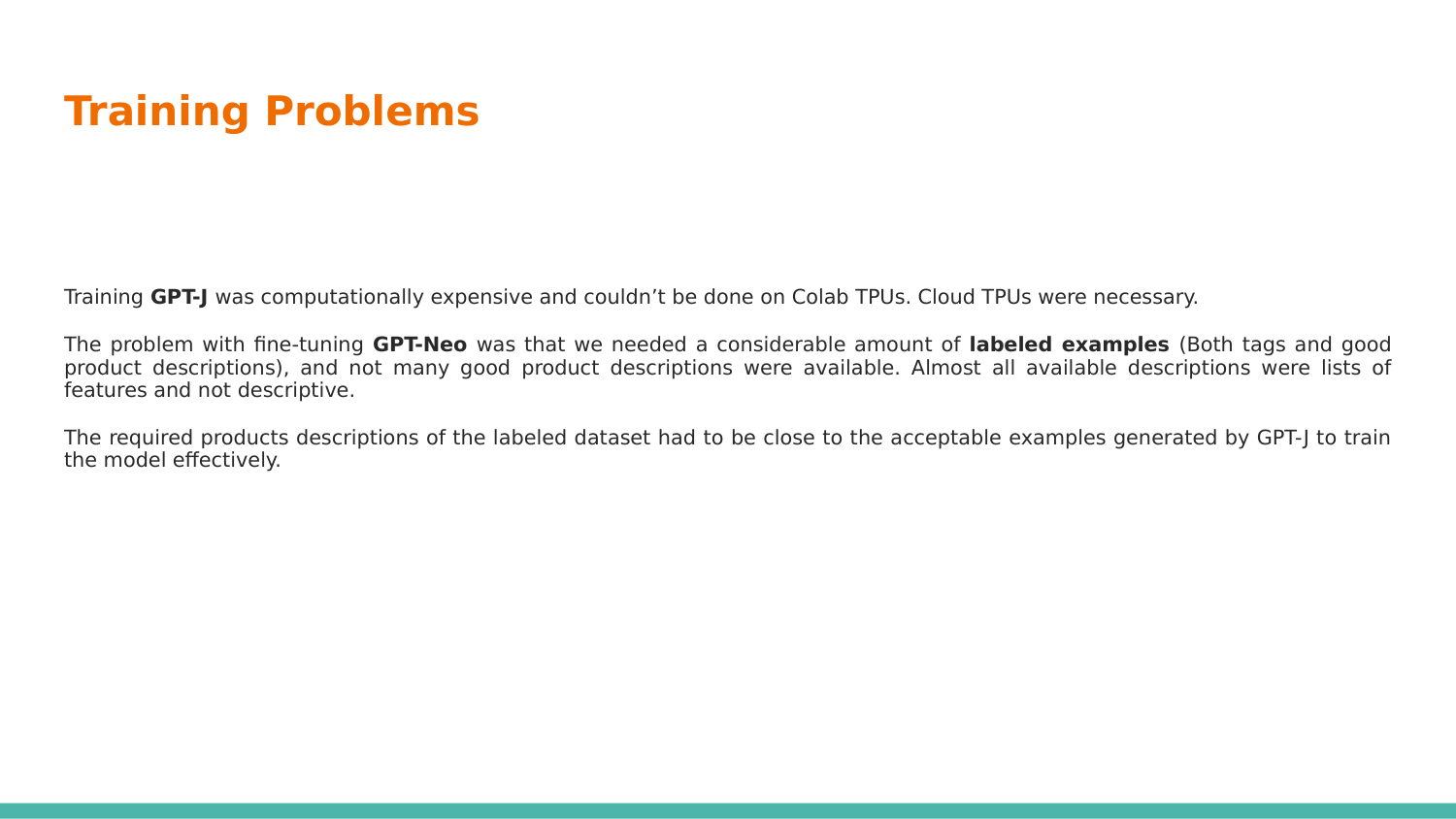

# Training Problems
Training GPT-J was computationally expensive and couldn’t be done on Colab TPUs. Cloud TPUs were necessary.
The problem with fine-tuning GPT-Neo was that we needed a considerable amount of labeled examples (Both tags and good product descriptions), and not many good product descriptions were available. Almost all available descriptions were lists of features and not descriptive.
The required products descriptions of the labeled dataset had to be close to the acceptable examples generated by GPT-J to train the model effectively.